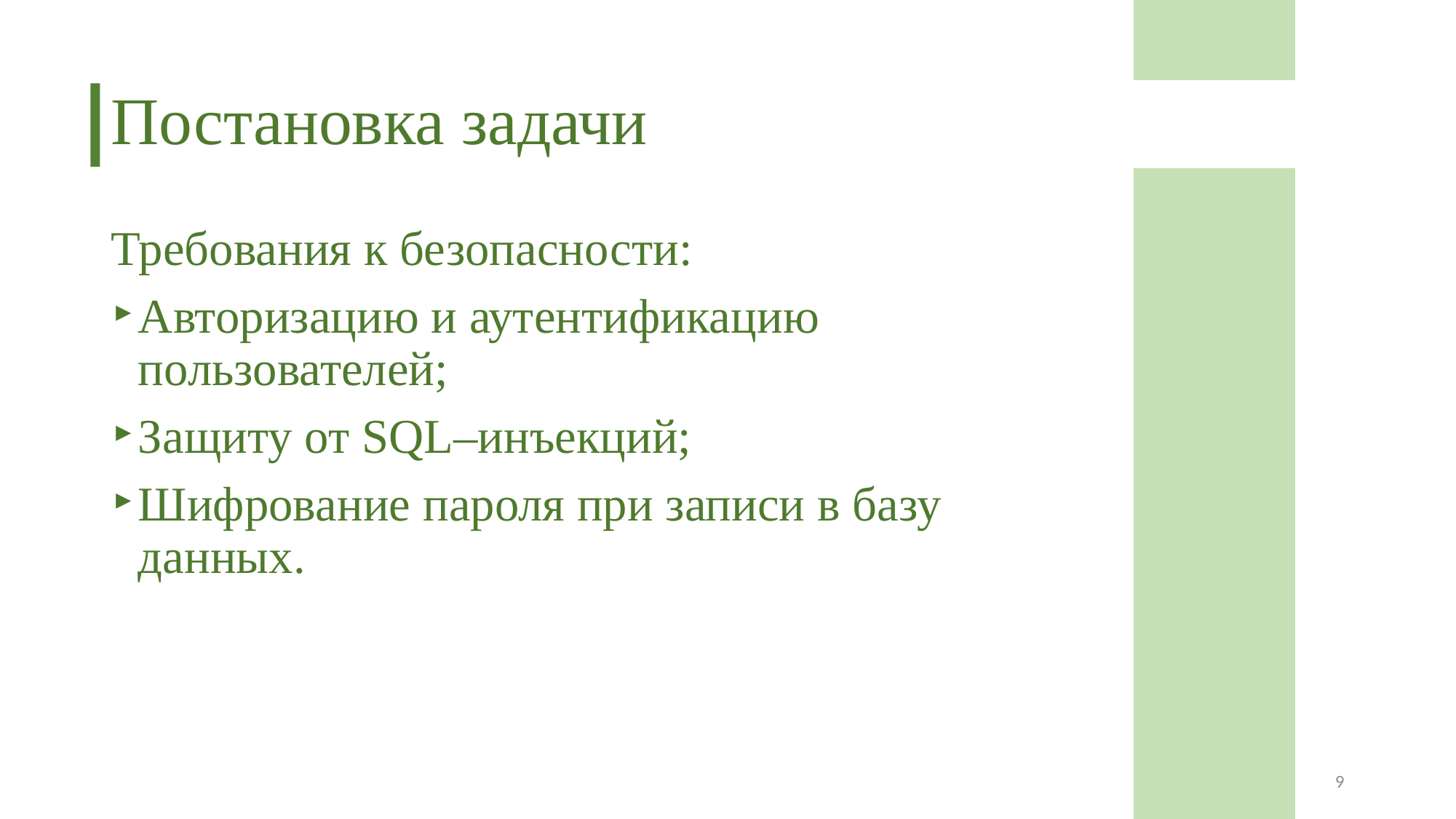

# Постановка задачи

Требования к безопасности:
Авторизацию и аутентификацию пользователей;
Защиту от SQL–инъекций;
Шифрование пароля при записи в базу данных.
9